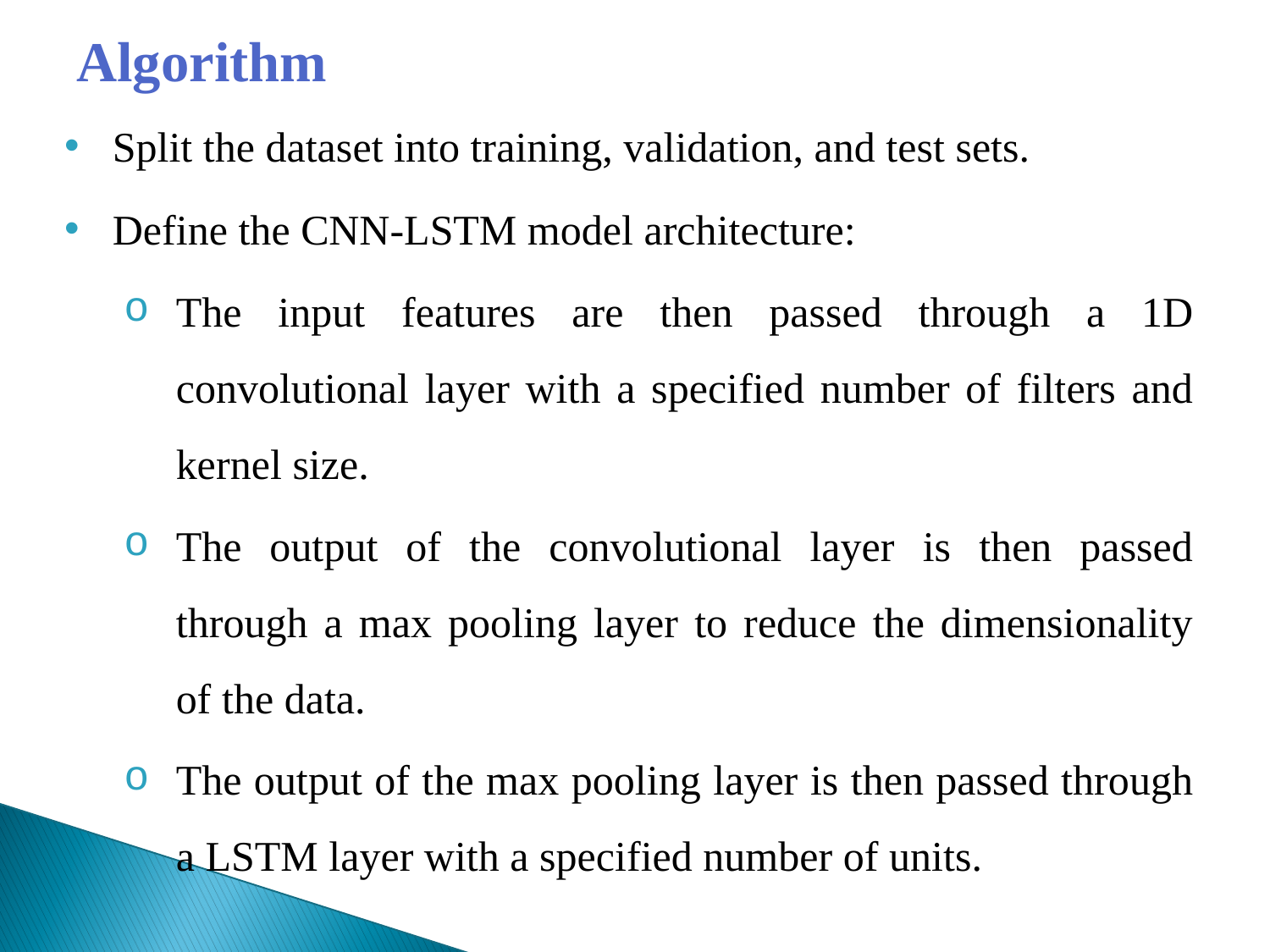

Algorithm
Split the dataset into training, validation, and test sets.
Define the CNN-LSTM model architecture:
The input features are then passed through a 1D convolutional layer with a specified number of filters and kernel size.
The output of the convolutional layer is then passed through a max pooling layer to reduce the dimensionality of the data.
The output of the max pooling layer is then passed through a LSTM layer with a specified number of units.